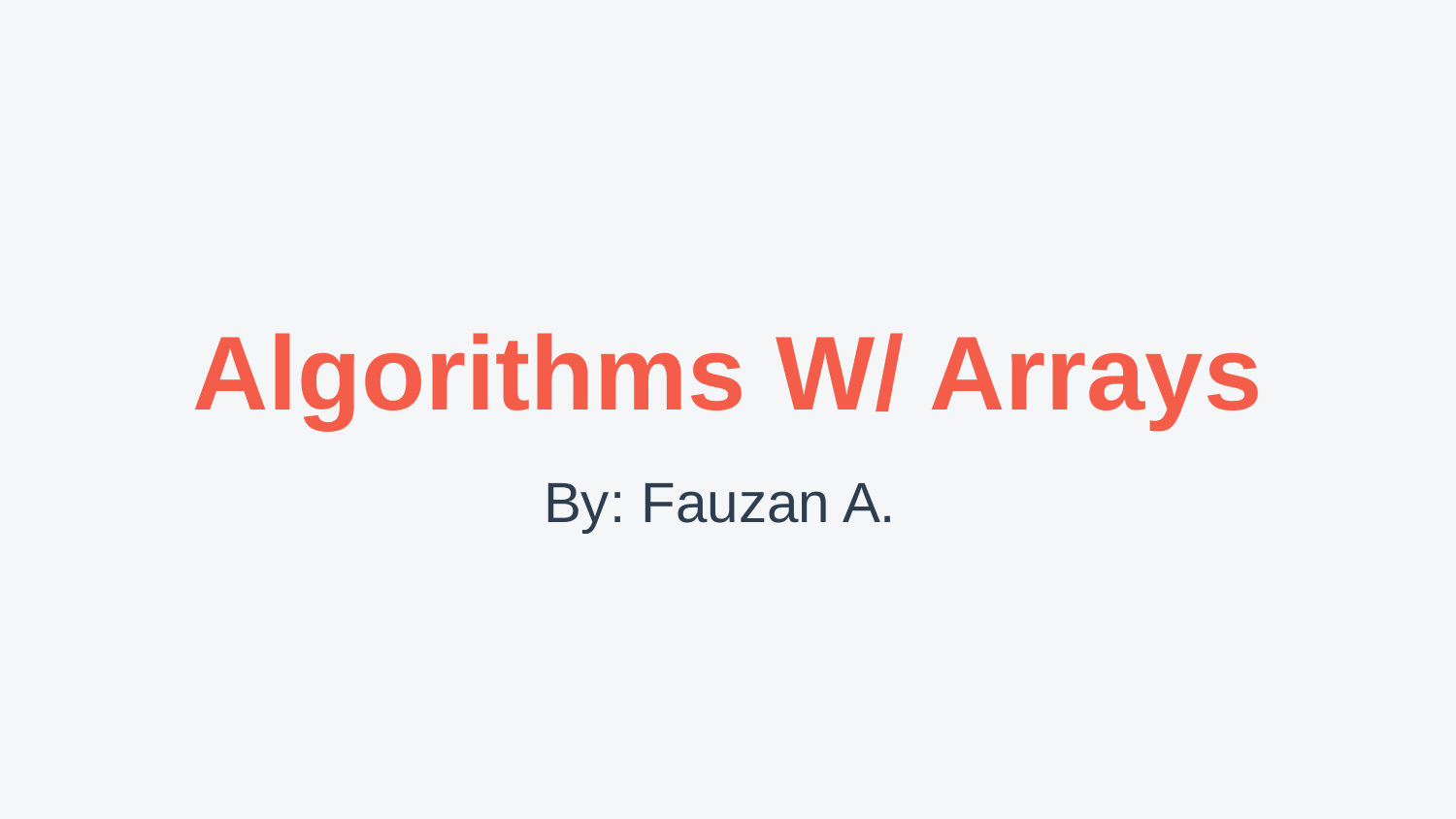

# Algorithms W/ Arrays
By: Fauzan A.